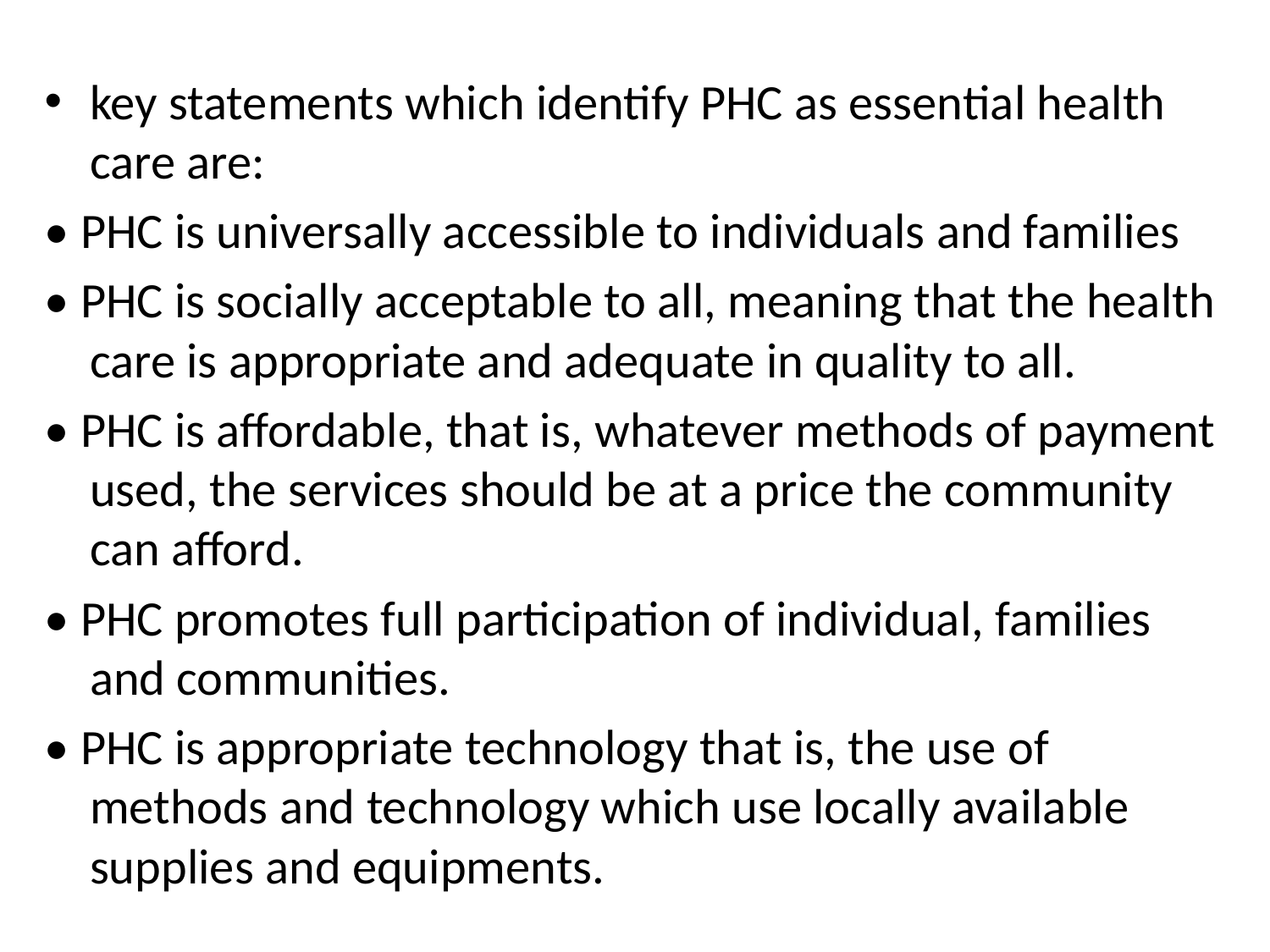

key statements which identify PHC as essential health care are:
• PHC is universally accessible to individuals and families
• PHC is socially acceptable to all, meaning that the health care is appropriate and adequate in quality to all.
• PHC is affordable, that is, whatever methods of payment used, the services should be at a price the community can afford.
• PHC promotes full participation of individual, families and communities.
• PHC is appropriate technology that is, the use of methods and technology which use locally available supplies and equipments.